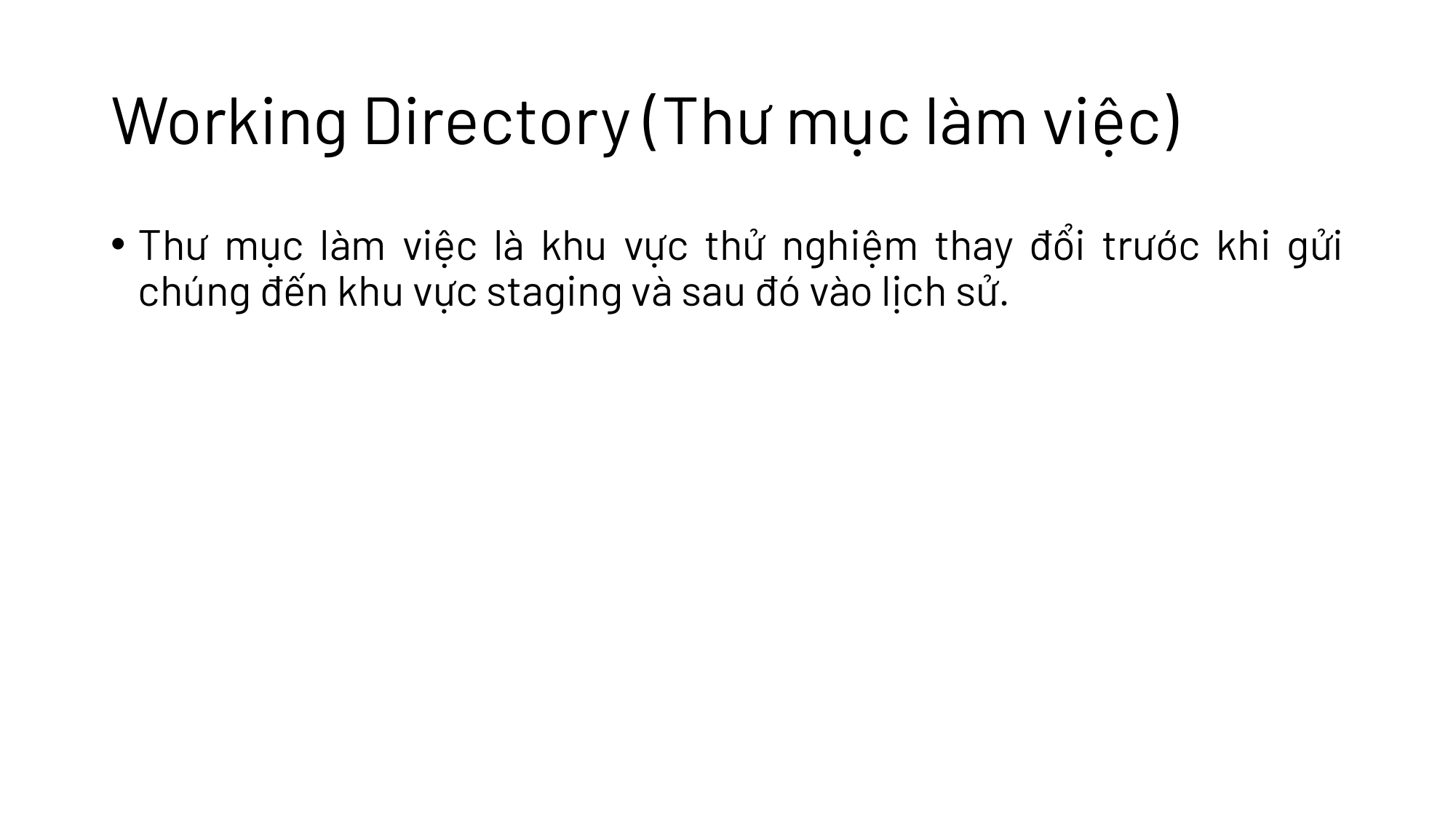

# Working Directory (Thư mục làm việc)
Thư mục làm việc là khu vực thử nghiệm thay đổi trước khi gửi chúng đến khu vực staging và sau đó vào lịch sử.